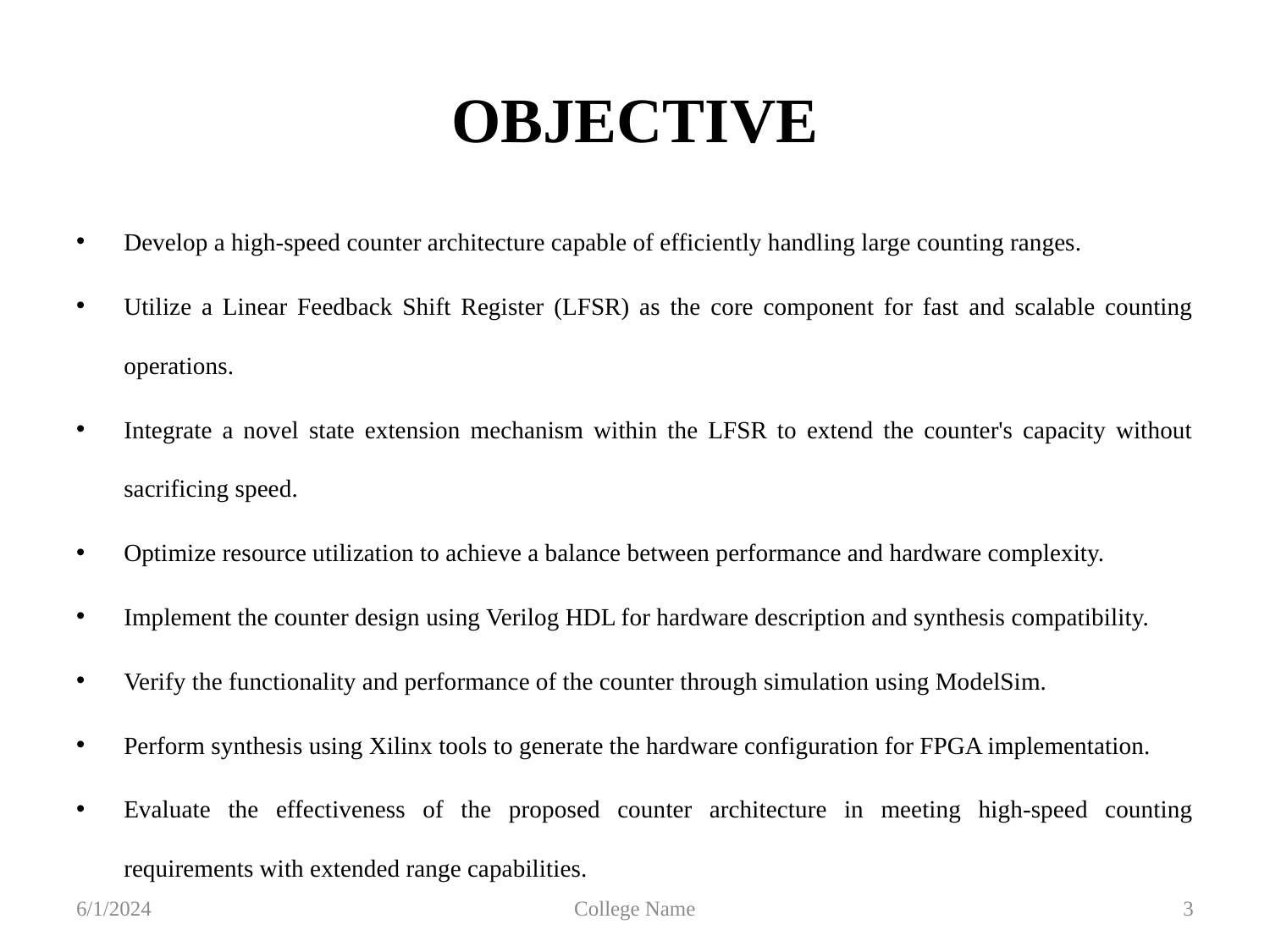

# OBJECTIVE
Develop a high-speed counter architecture capable of efficiently handling large counting ranges.
Utilize a Linear Feedback Shift Register (LFSR) as the core component for fast and scalable counting operations.
Integrate a novel state extension mechanism within the LFSR to extend the counter's capacity without sacrificing speed.
Optimize resource utilization to achieve a balance between performance and hardware complexity.
Implement the counter design using Verilog HDL for hardware description and synthesis compatibility.
Verify the functionality and performance of the counter through simulation using ModelSim.
Perform synthesis using Xilinx tools to generate the hardware configuration for FPGA implementation.
Evaluate the effectiveness of the proposed counter architecture in meeting high-speed counting requirements with extended range capabilities.
6/1/2024
College Name
3